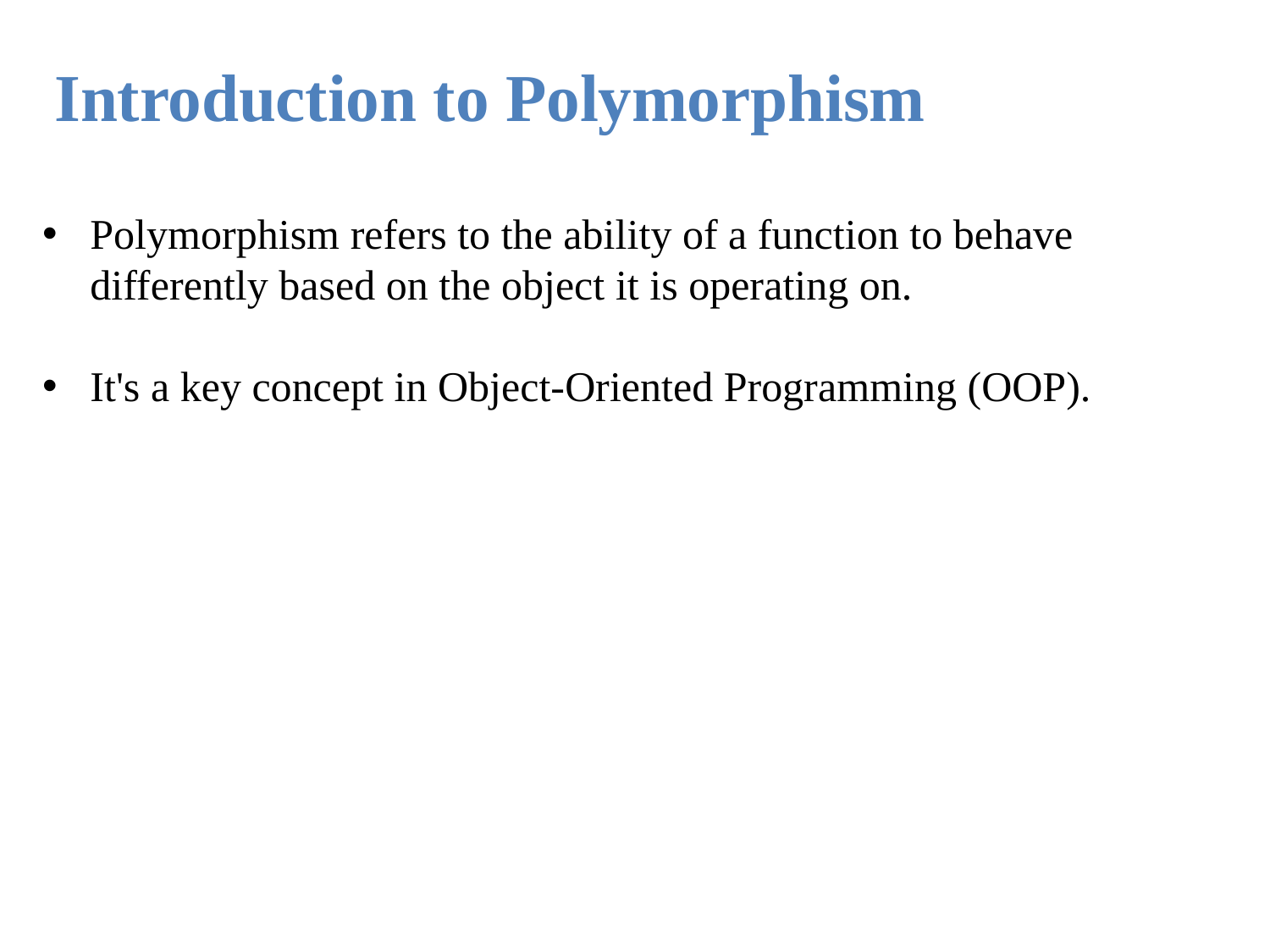

Introduction to Polymorphism
Polymorphism refers to the ability of a function to behave differently based on the object it is operating on.

It's a key concept in Object-Oriented Programming (OOP).